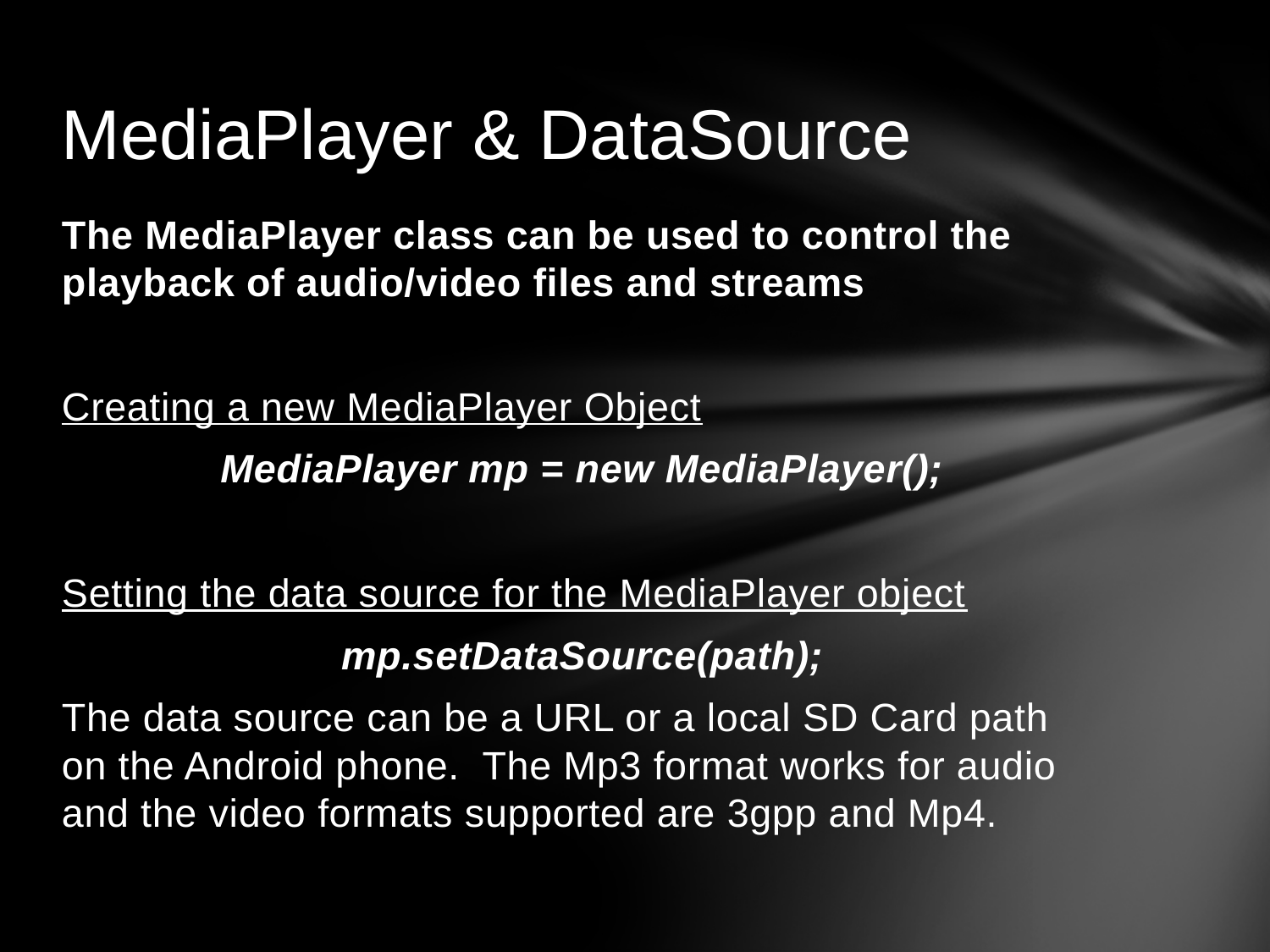

# MediaPlayer & DataSource
The MediaPlayer class can be used to control the playback of audio/video files and streams

Creating a new MediaPlayer Object
MediaPlayer mp = new MediaPlayer();

Setting the data source for the MediaPlayer object
mp.setDataSource(path);
The data source can be a URL or a local SD Card path on the Android phone.  The Mp3 format works for audio and the video formats supported are 3gpp and Mp4.